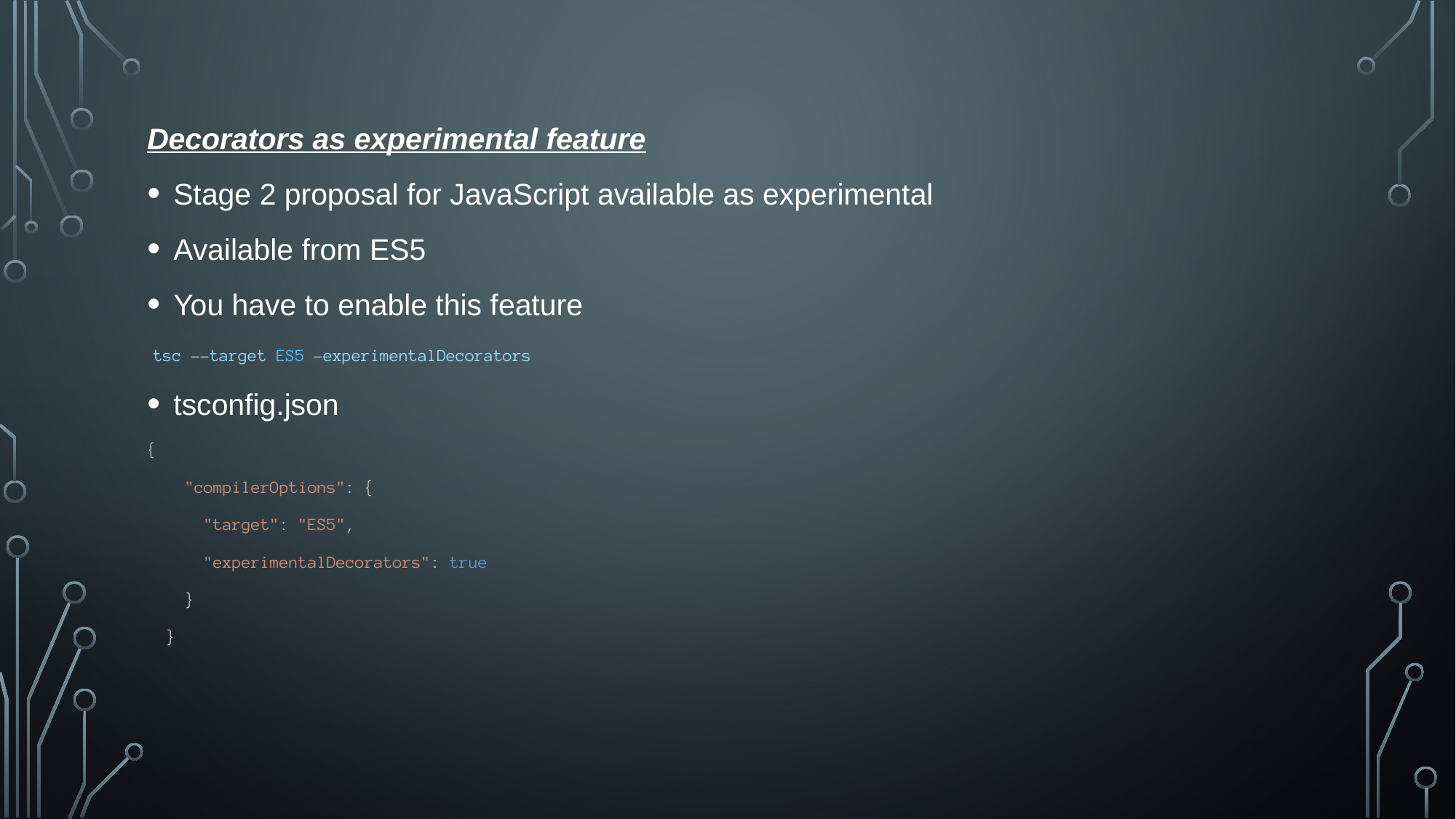

Decorators as experimental feature
Stage 2 proposal for JavaScript available as experimental
Available from ES5
You have to enable this feature
 tsc --target ES5 –experimentalDecorators
tsconfig.json
{
    "compilerOptions": {
      "target": "ES5",
      "experimentalDecorators": true
    }
  }